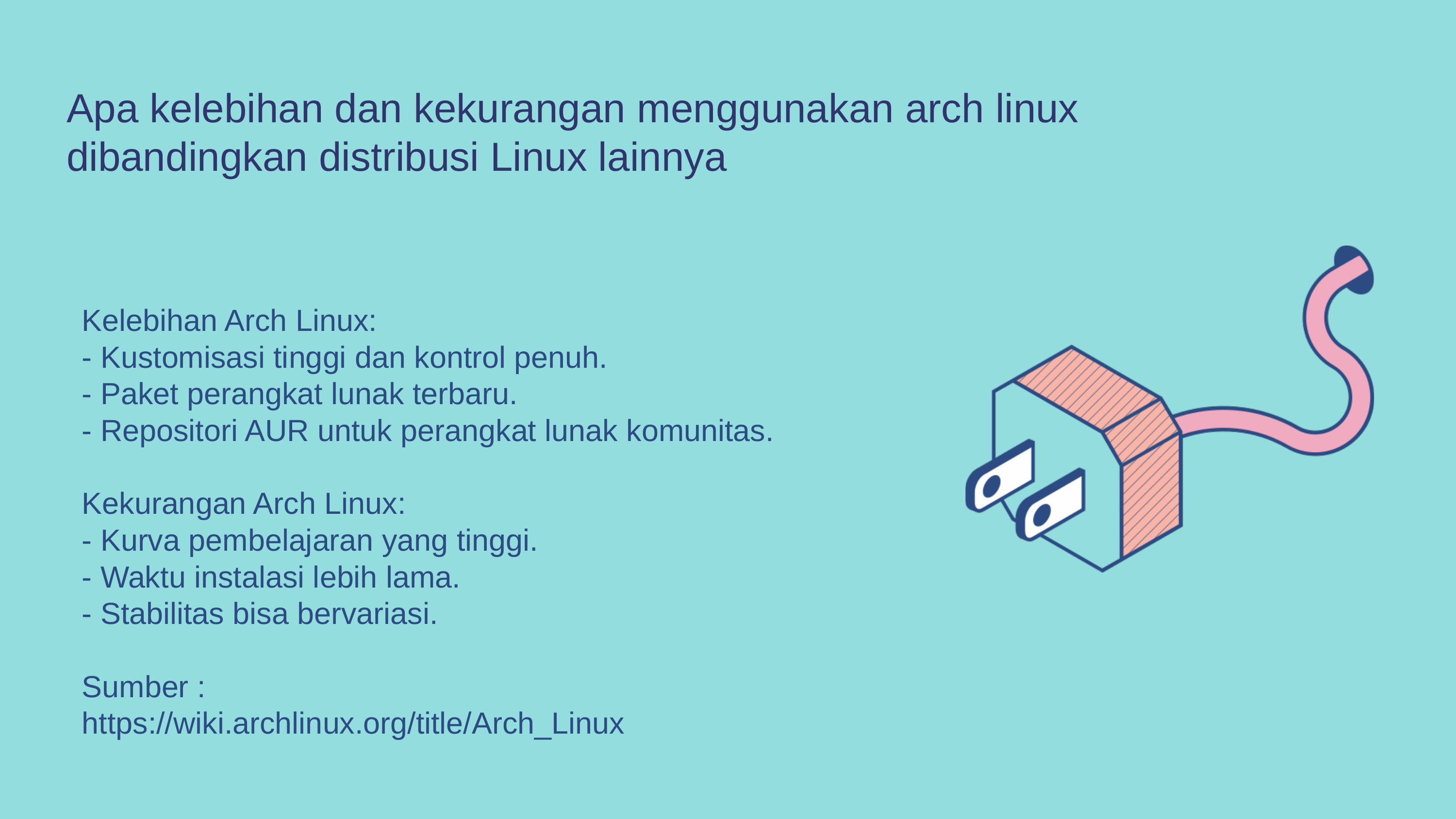

Apa kelebihan dan kekurangan menggunakan arch linux dibandingkan distribusi Linux lainnya

Kelebihan Arch Linux:
- Kustomisasi tinggi dan kontrol penuh.
- Paket perangkat lunak terbaru.
- Repositori AUR untuk perangkat lunak komunitas.

Kekurangan Arch Linux:
- Kurva pembelajaran yang tinggi.
- Waktu instalasi lebih lama.
- Stabilitas bisa bervariasi.

Sumber :
https://wiki.archlinux.org/title/Arch_Linux